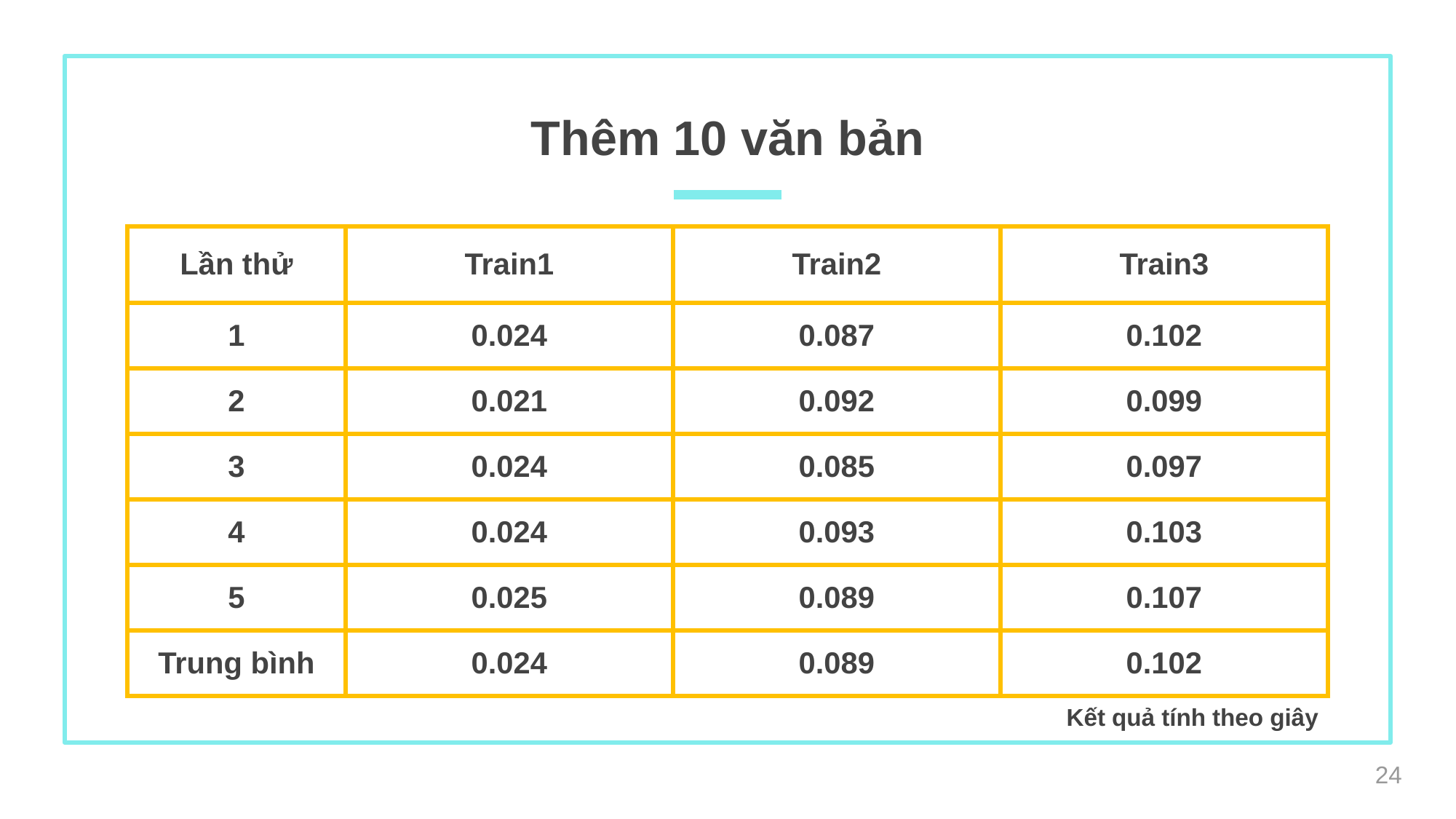

# Thêm 10 văn bản
| Lần thử | Train1 | Train2 | Train3 |
| --- | --- | --- | --- |
| 1 | 0.024 | 0.087 | 0.102 |
| 2 | 0.021 | 0.092 | 0.099 |
| 3 | 0.024 | 0.085 | 0.097 |
| 4 | 0.024 | 0.093 | 0.103 |
| 5 | 0.025 | 0.089 | 0.107 |
| Trung bình | 0.024 | 0.089 | 0.102 |
Kết quả tính theo giây
24